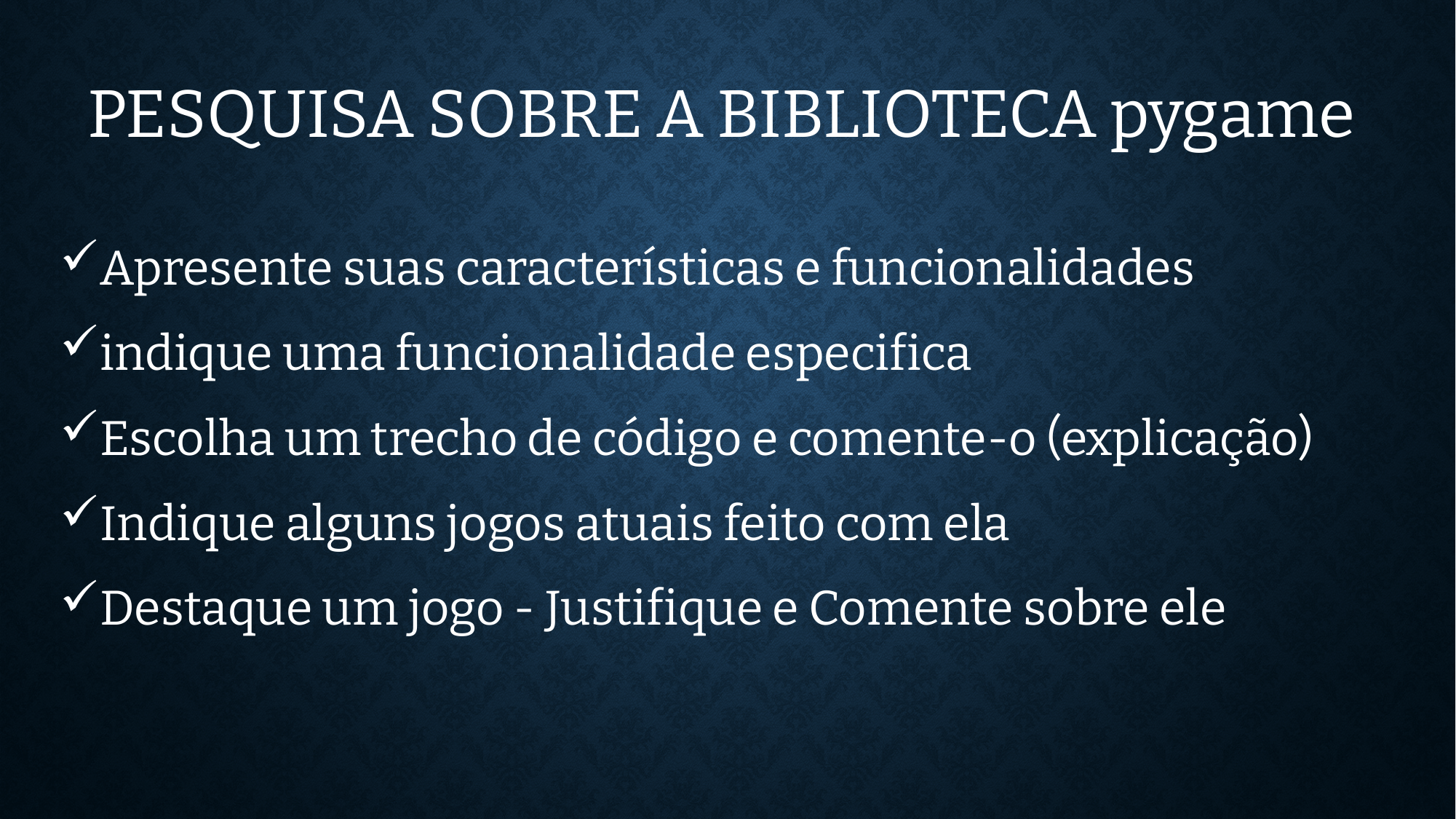

PESQUISA SOBRE A BIBLIOTECA pygame

Apresente suas características e funcionalidades
indique uma funcionalidade especifica
Escolha um trecho de código e comente-o (explicação)
Indique alguns jogos atuais feito com ela
Destaque um jogo - Justifique e Comente sobre ele